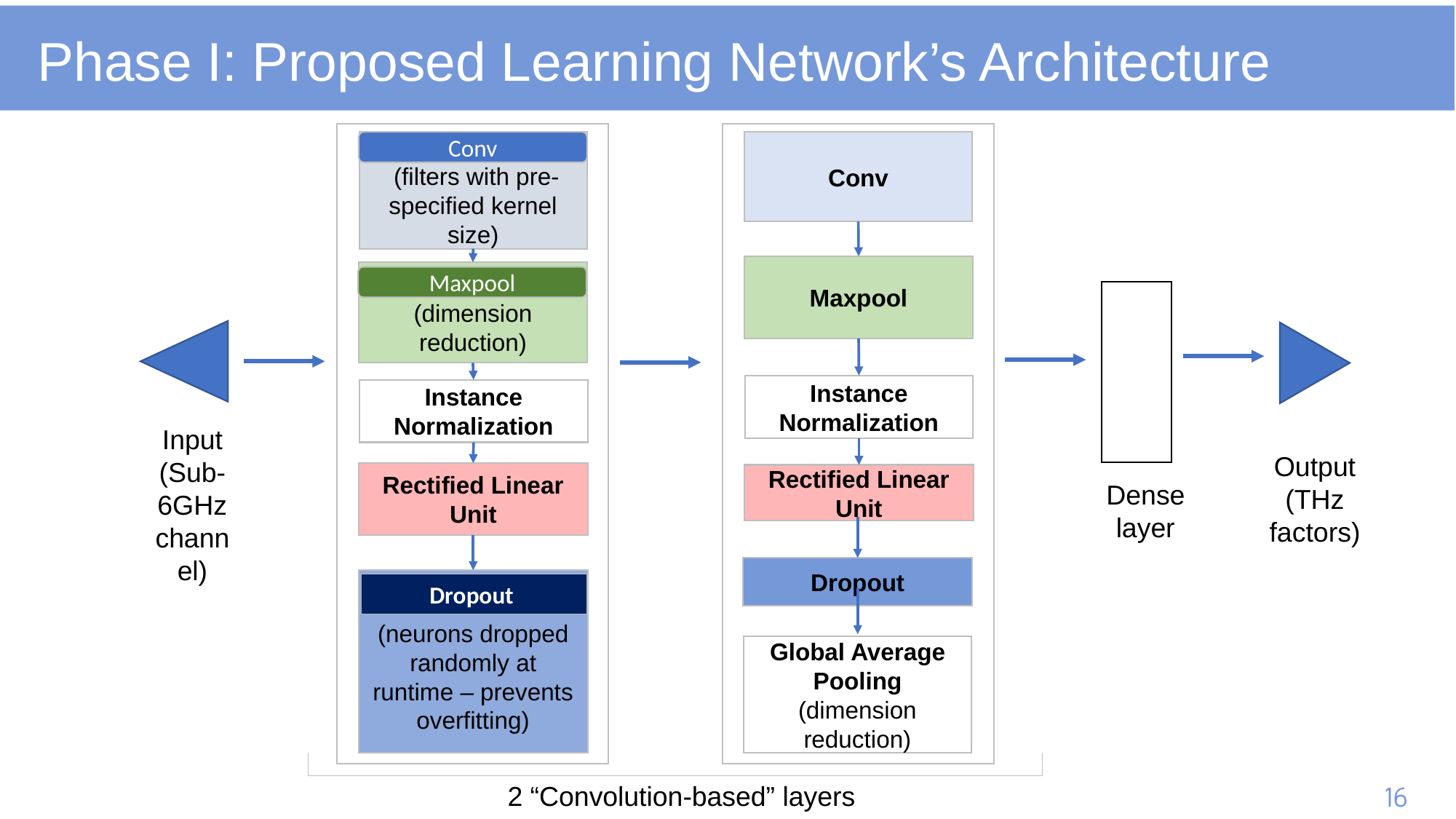

# Phase I: Proposed Learning Network’s Architecture

Conv
 (filters with pre-specified kernel size)
Conv
Conv
Maxpool
Maxpool (dimension reduction)
Maxpool

Instance Normalization
Instance Normalization
Input
(Sub-6GHz channel)
Output (THz factors)
Rectified Linear Unit
Rectified Linear Unit
Dense layer
Dropout

(neurons dropped randomly at runtime – prevents overfitting)
Dropout
Global Average Pooling (dimension reduction)
2 “Convolution-based” layers
16